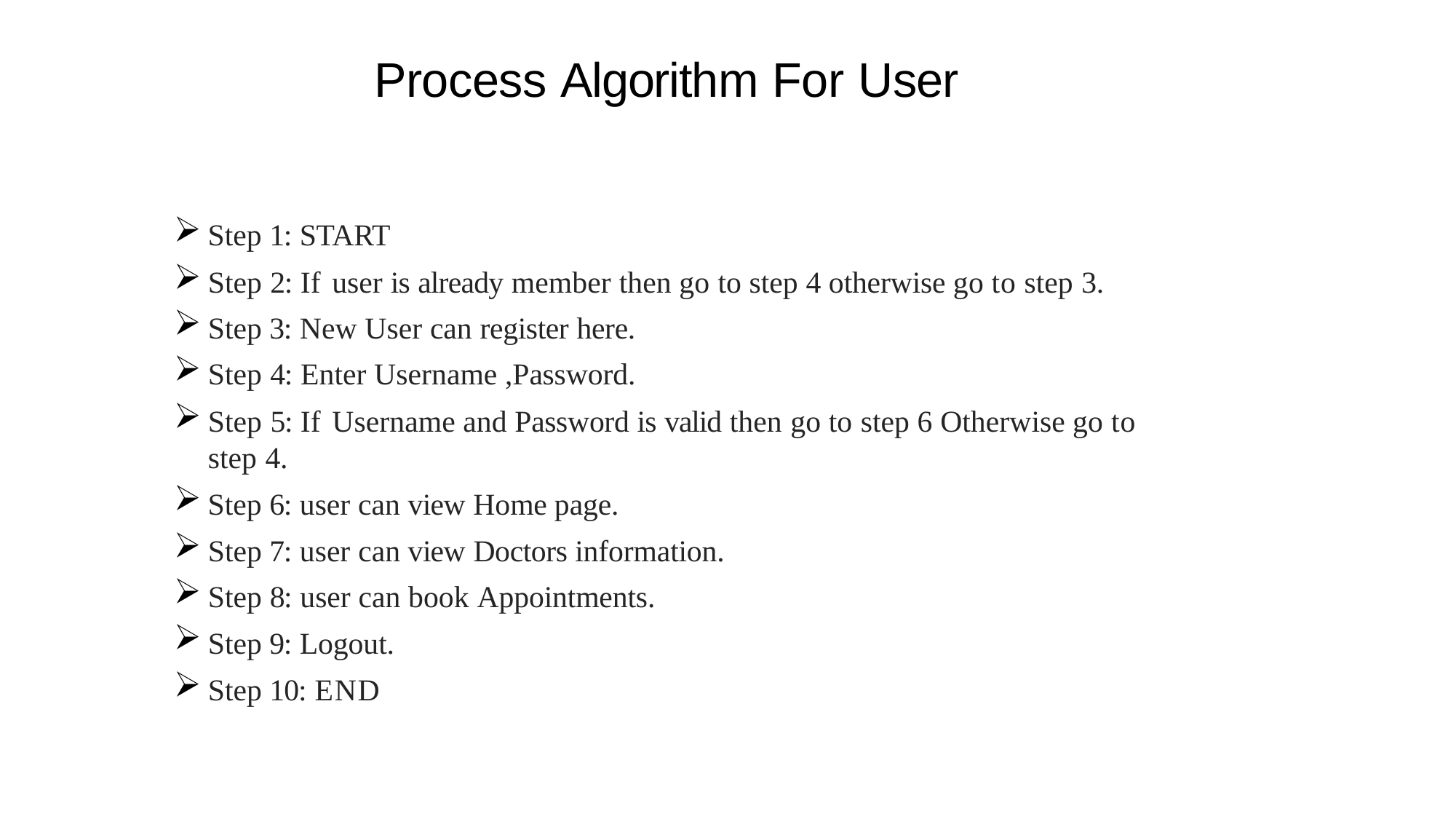

Process Algorithm For User
Step 1: START
Step 2: If user is already member then go to step 4 otherwise go to step 3.
Step 3: New User can register here.
Step 4: Enter Username ,Password.
Step 5: If Username and Password is valid then go to step 6 Otherwise go to step 4.
Step 6: user can view Home page.
Step 7: user can view Doctors information.
Step 8: user can book Appointments.
Step 9: Logout.
Step 10: END